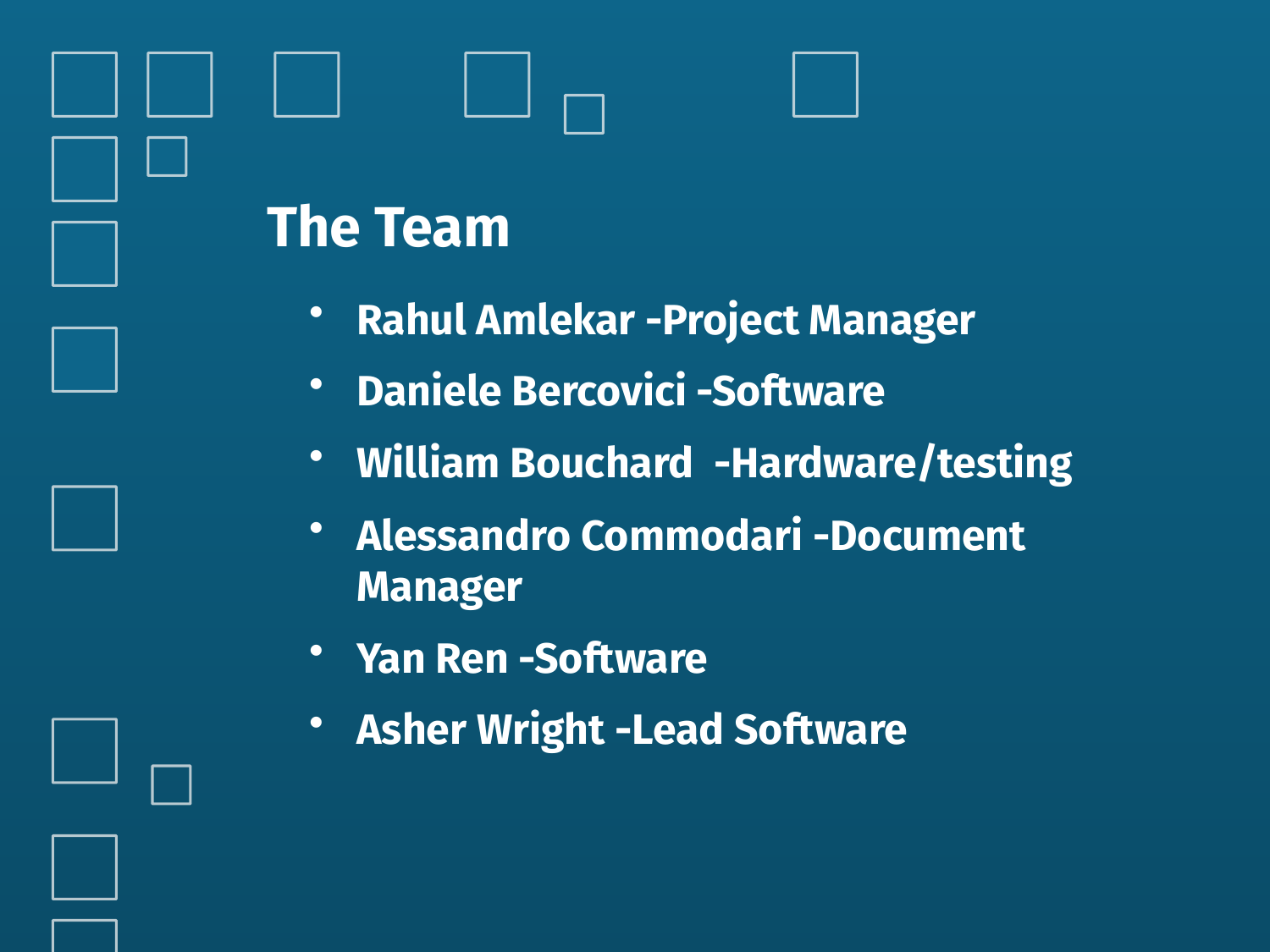

# The Team
Rahul Amlekar -Project Manager
Daniele Bercovici -Software
William Bouchard  -Hardware/testing
Alessandro Commodari -Document Manager
Yan Ren -Software
Asher Wright -Lead Software